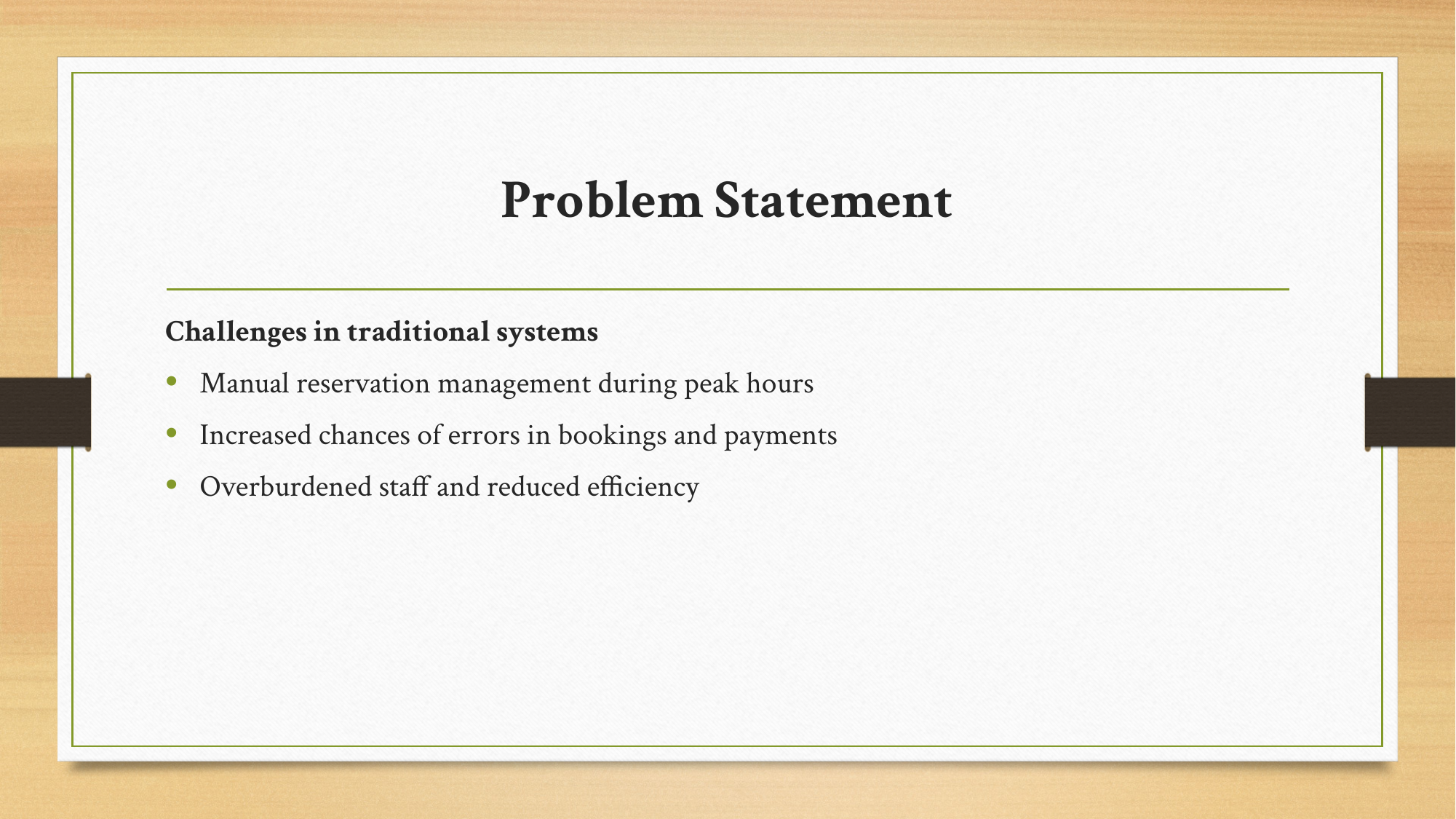

# Problem Statement
Challenges in traditional systems
Manual reservation management during peak hours
Increased chances of errors in bookings and payments
Overburdened staff and reduced efficiency